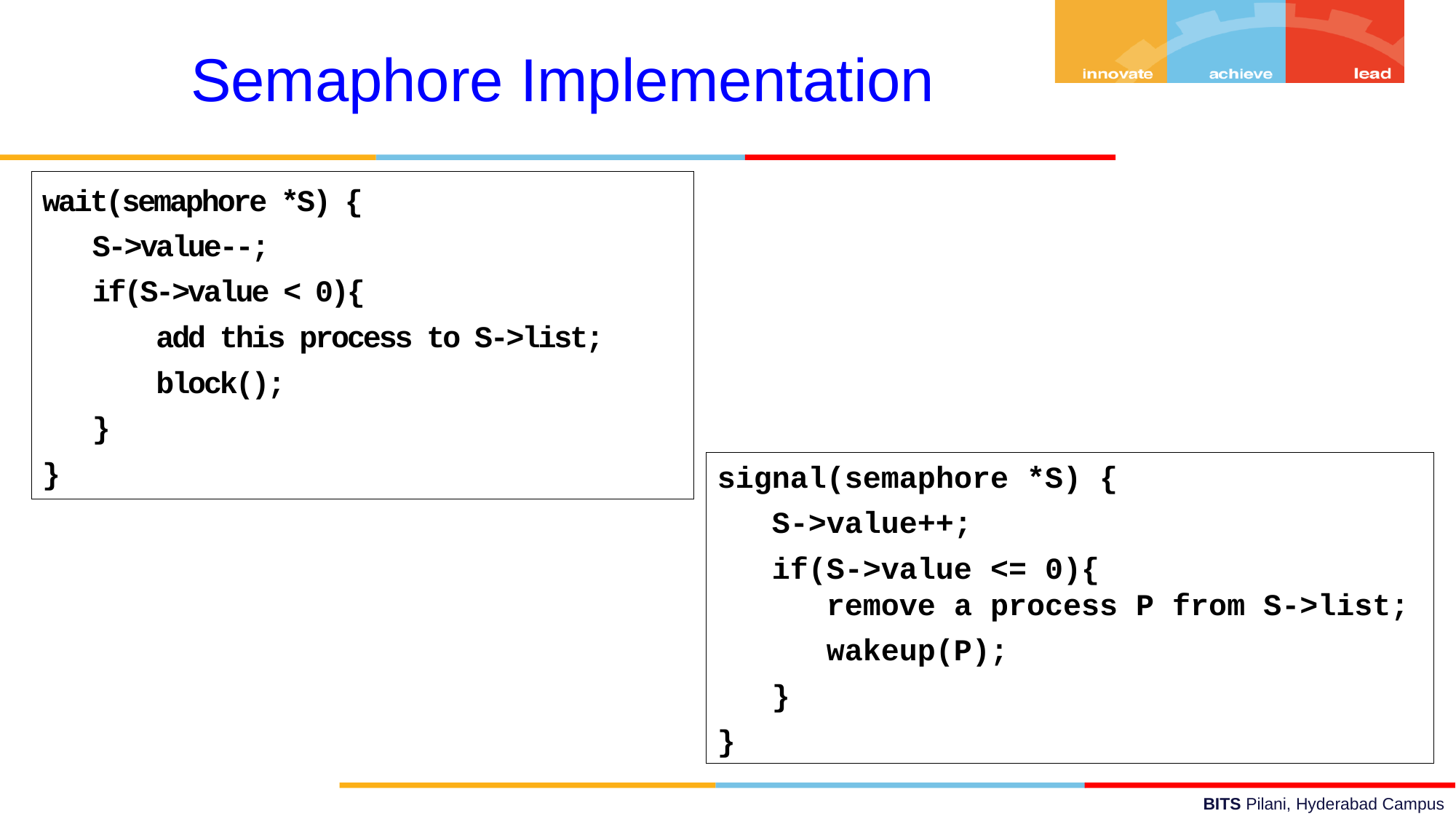

Semaphore Implementation
wait(semaphore *S) {
   S->value--;
   if(S->value < 0){
       add this process to S->list;
       block();
   }
}
signal(semaphore *S) {
   S->value++;
   if(S->value <= 0){
      remove a process P from S->list;
      wakeup(P);
   }
}